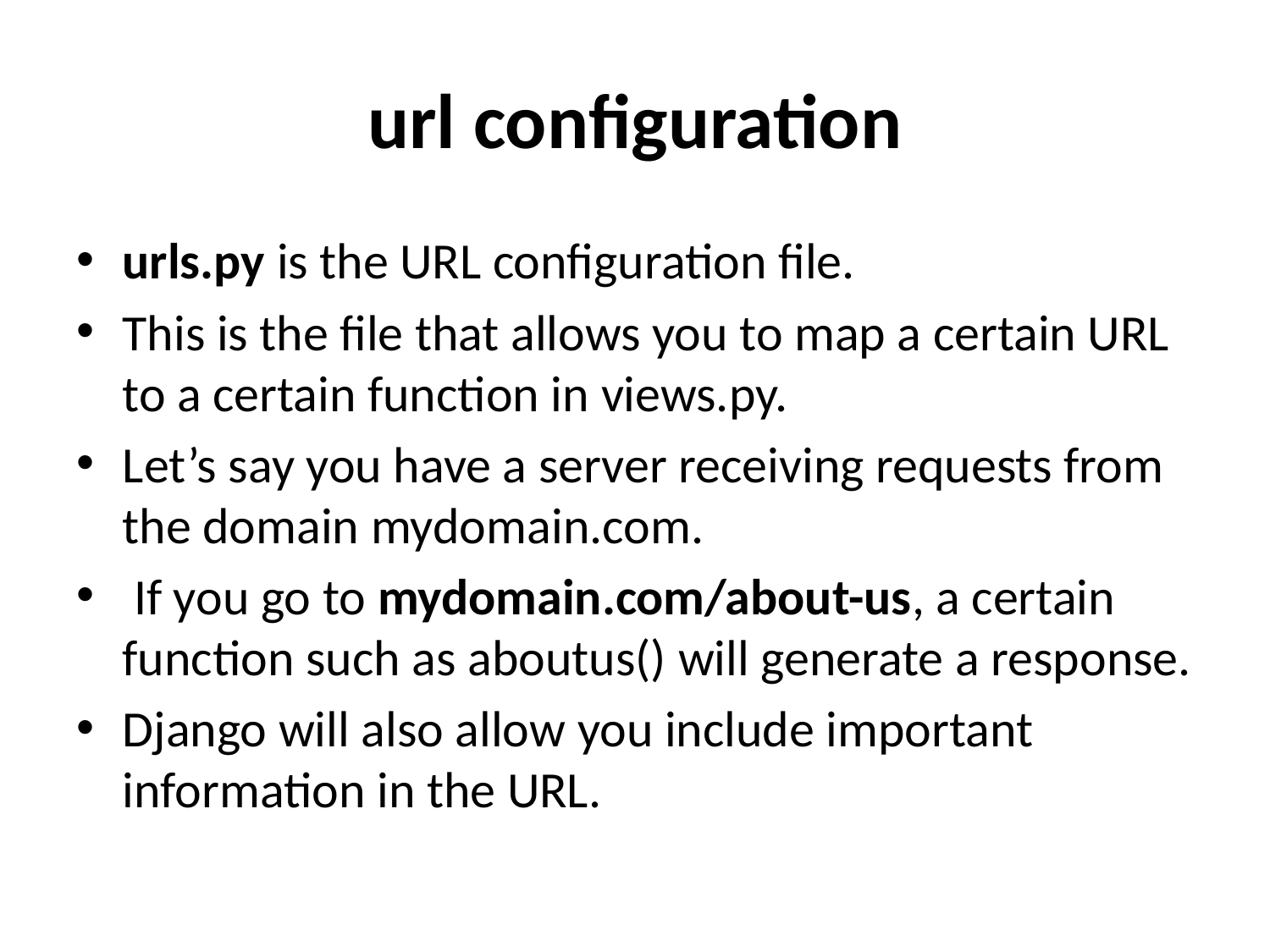

# url configuration
urls.py is the URL configuration file.
This is the file that allows you to map a certain URL to a certain function in views.py.
Let’s say you have a server receiving requests from the domain mydomain.com.
 If you go to mydomain.com/about-us, a certain function such as aboutus() will generate a response.
Django will also allow you include important information in the URL.